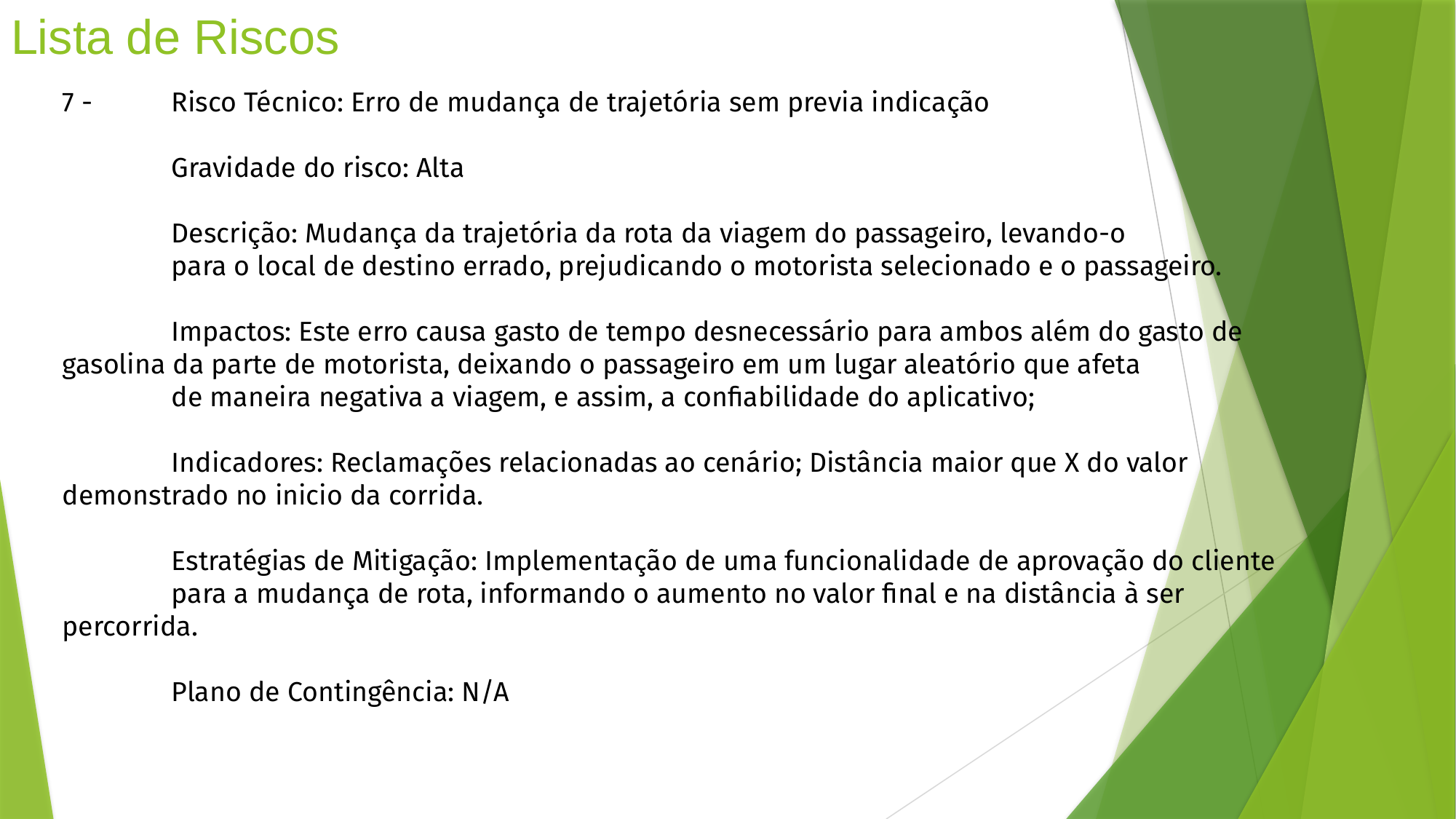

# Lista de Riscos
7 -	Risco Técnico: Erro de mudança de trajetória sem previa indicação

	Gravidade do risco: Alta

	Descrição: Mudança da trajetória da rota da viagem do passageiro, levando-o 			para o local de destino errado, prejudicando o motorista selecionado e o passageiro.

	Impactos: Este erro causa gasto de tempo desnecessário para ambos além do gasto de 	gasolina da parte de motorista, deixando o passageiro em um lugar aleatório que afeta
	de maneira negativa a viagem, e assim, a confiabilidade do aplicativo;

	Indicadores: Reclamações relacionadas ao cenário; Distância maior que X do valor 	demonstrado no inicio da corrida.

	Estratégias de Mitigação: Implementação de uma funcionalidade de aprovação do cliente 	para a mudança de rota, informando o aumento no valor final e na distância à ser 	percorrida.

	Plano de Contingência: N/A